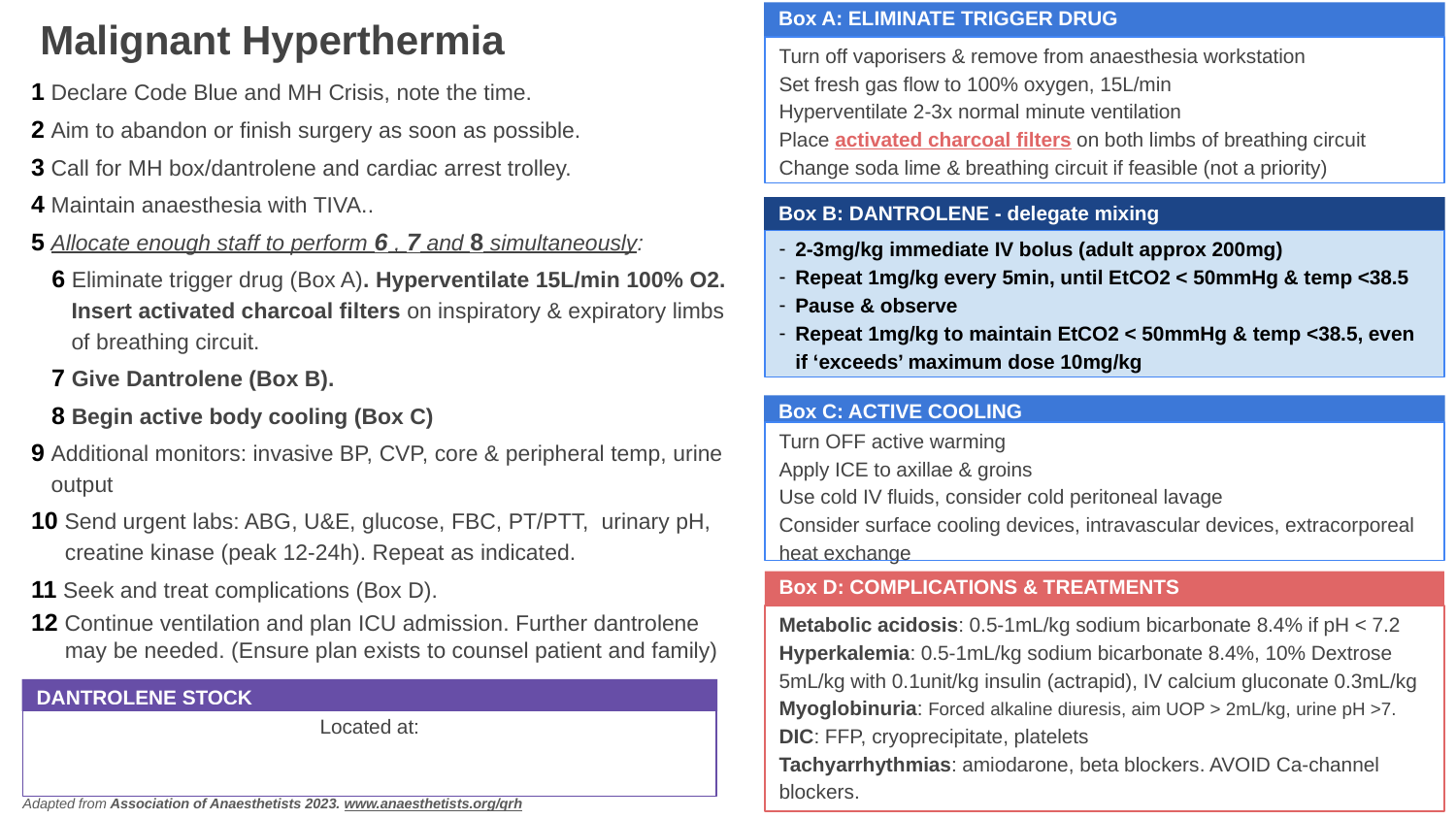

# Malignant Hyperthermia
Box A: ELIMINATE TRIGGER DRUG
Turn off vaporisers & remove from anaesthesia workstation
Set fresh gas flow to 100% oxygen, 15L/min
Hyperventilate 2-3x normal minute ventilation
Place activated charcoal filters on both limbs of breathing circuit
Change soda lime & breathing circuit if feasible (not a priority)
1 Declare Code Blue and MH Crisis, note the time.
2 Aim to abandon or finish surgery as soon as possible.
3 Call for MH box/dantrolene and cardiac arrest trolley.
4 Maintain anaesthesia with TIVA..
5 Allocate enough staff to perform 6 , 7 and 8 simultaneously:
 6 Eliminate trigger drug (Box A). Hyperventilate 15L/min 100% O2. Insert activated charcoal filters on inspiratory & expiratory limbs of breathing circuit.
 7 Give Dantrolene (Box B).
 8 Begin active body cooling (Box C)
9 Additional monitors: invasive BP, CVP, core & peripheral temp, urine output
10 Send urgent labs: ABG, U&E, glucose, FBC, PT/PTT,  urinary pH, creatine kinase (peak 12-24h). Repeat as indicated.
11 Seek and treat complications (Box D).
12 Continue ventilation and plan ICU admission. Further dantrolene may be needed. (Ensure plan exists to counsel patient and family)
Box B: DANTROLENE - delegate mixing
2-3mg/kg immediate IV bolus (adult approx 200mg)
Repeat 1mg/kg every 5min, until EtCO2 < 50mmHg & temp <38.5
Pause & observe
Repeat 1mg/kg to maintain EtCO2 < 50mmHg & temp <38.5, even if ‘exceeds’ maximum dose 10mg/kg
Box C: ACTIVE COOLING
Turn OFF active warming
Apply ICE to axillae & groins
Use cold IV fluids, consider cold peritoneal lavage
Consider surface cooling devices, intravascular devices, extracorporeal heat exchange
Box D: COMPLICATIONS & TREATMENTS
Metabolic acidosis: 0.5-1mL/kg sodium bicarbonate 8.4% if pH < 7.2
Hyperkalemia: 0.5-1mL/kg sodium bicarbonate 8.4%, 10% Dextrose 5mL/kg with 0.1unit/kg insulin (actrapid), IV calcium gluconate 0.3mL/kg
Myoglobinuria: Forced alkaline diuresis, aim UOP > 2mL/kg, urine pH >7.
DIC: FFP, cryoprecipitate, platelets
Tachyarrhythmias: amiodarone, beta blockers. AVOID Ca-channel blockers.

DANTROLENE STOCK
Located at:

Adapted from Association of Anaesthetists 2023. www.anaesthetists.org/qrh